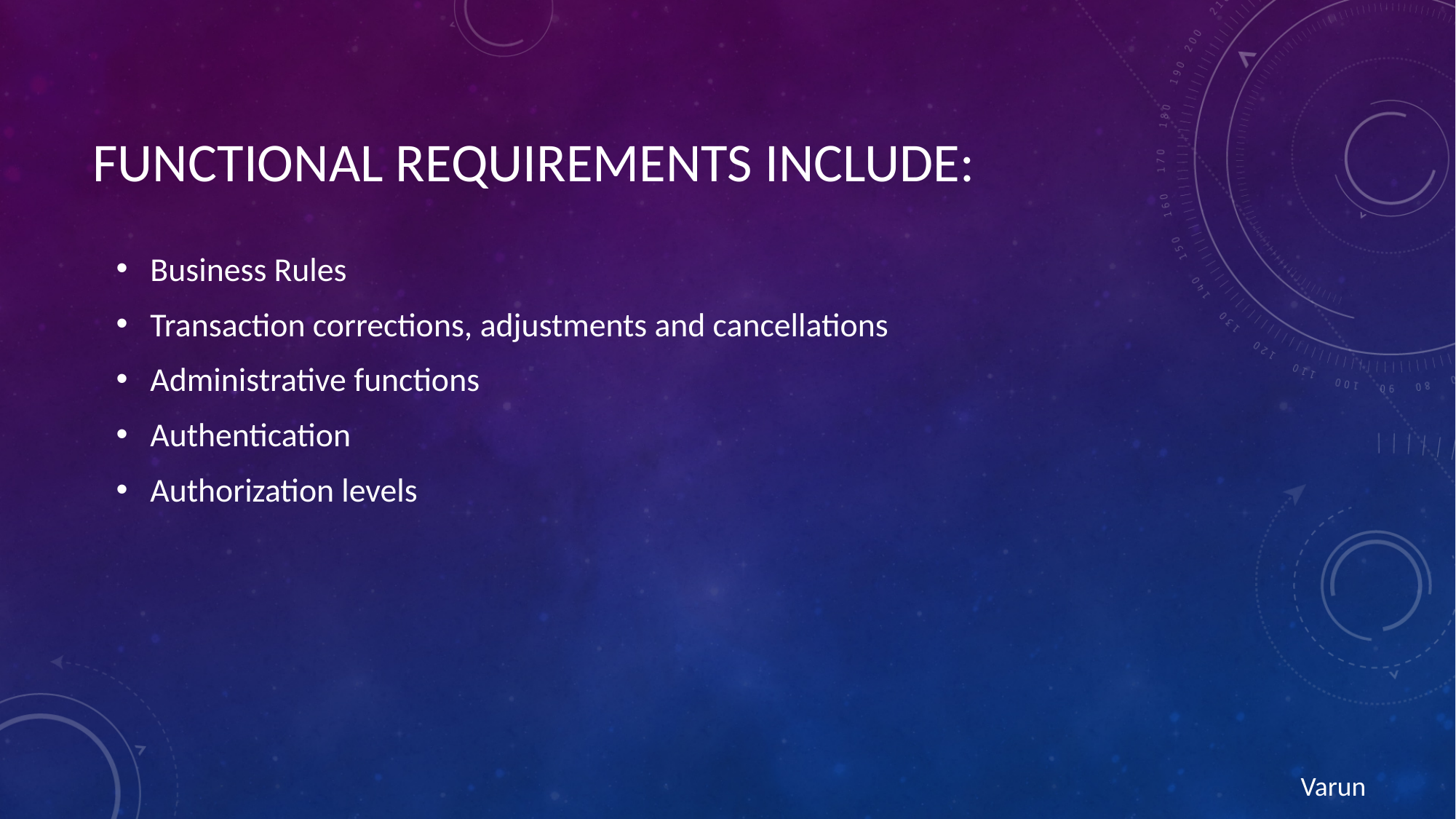

# Functional Requirements include:
Business Rules
Transaction corrections, adjustments and cancellations
Administrative functions
Authentication
Authorization levels

Varun